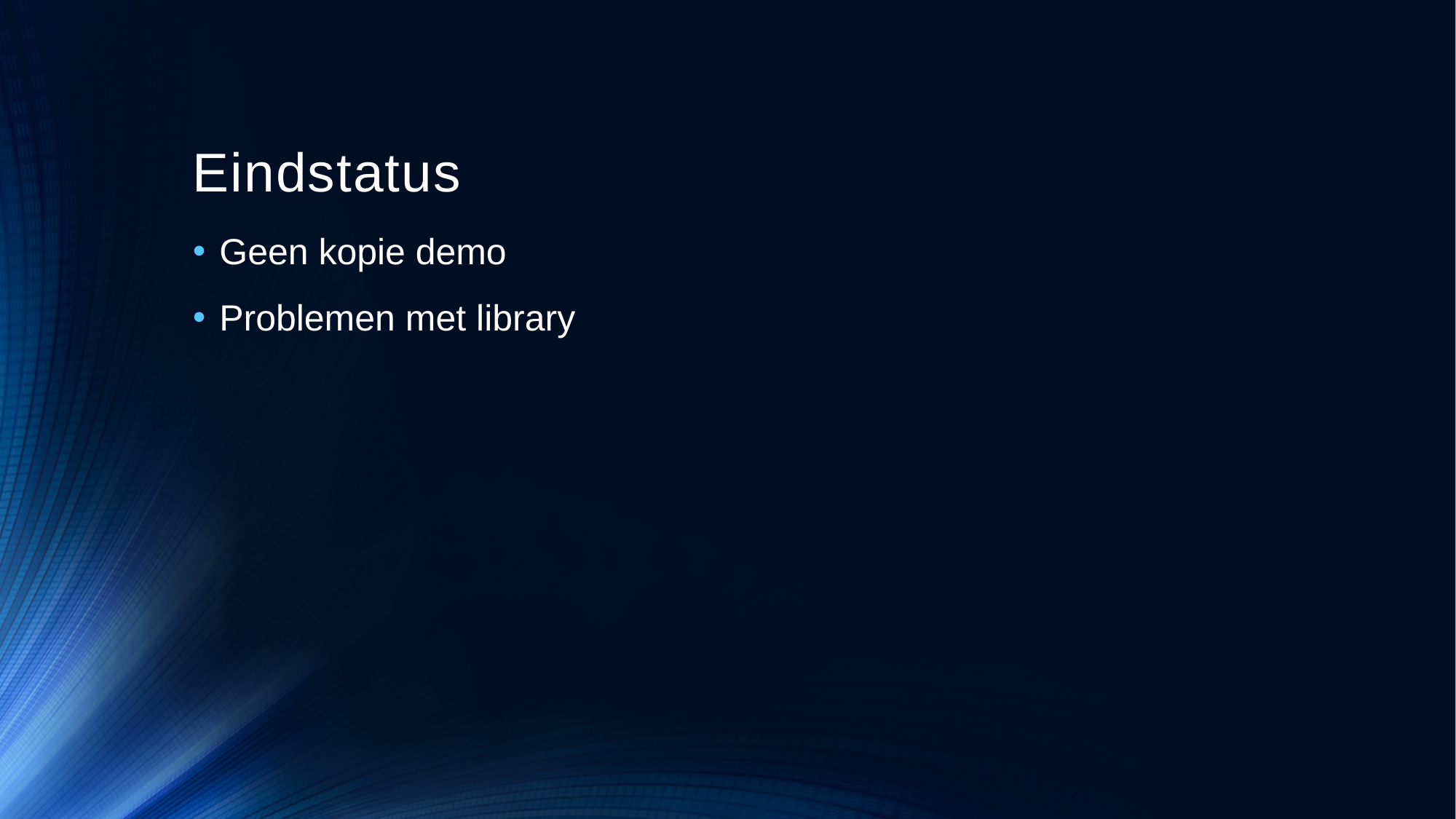

# Eindstatus
Geen kopie demo
Problemen met library